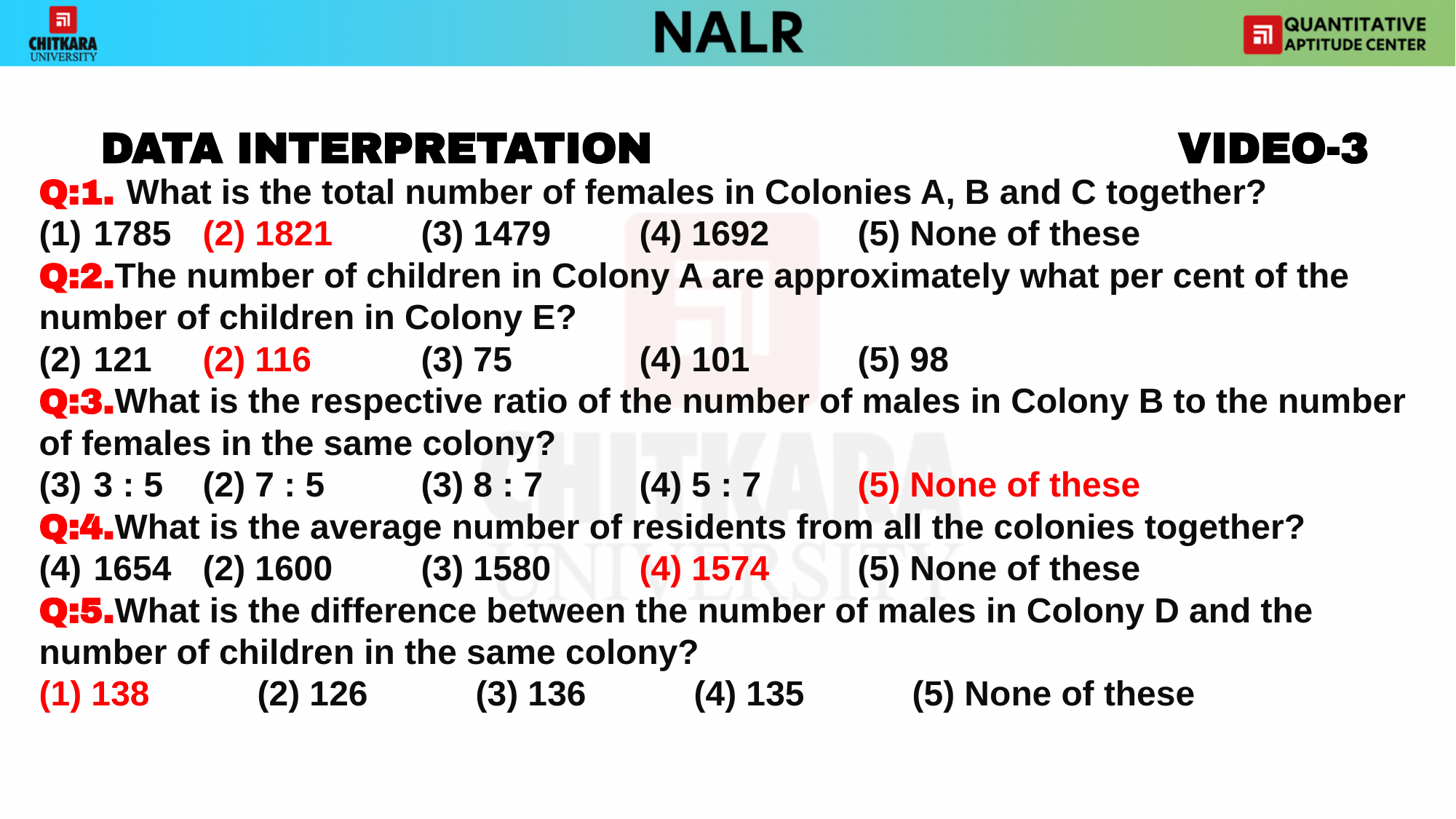

DATA INTERPRETATION                        		VIDEO-3
Q:1. What is the total number of females in Colonies A, B and C together?
1785	(2) 1821	(3) 1479	(4) 1692	(5) None of these
Q:2.The number of children in Colony A are approximately what per cent of the number of children in Colony E?
121	(2) 116		(3) 75		(4) 101	(5) 98
Q:3.What is the respective ratio of the number of males in Colony B to the number of females in the same colony?
3 : 5	(2) 7 : 5	(3) 8 : 7	(4) 5 : 7	(5) None of these
Q:4.What is the average number of residents from all the colonies together?
1654	(2) 1600	(3) 1580	(4) 1574	(5) None of these
Q:5.What is the difference between the number of males in Colony D and the number of children in the same colony?
(1) 138	(2) 126	(3) 136	(4) 135	(5) None of these